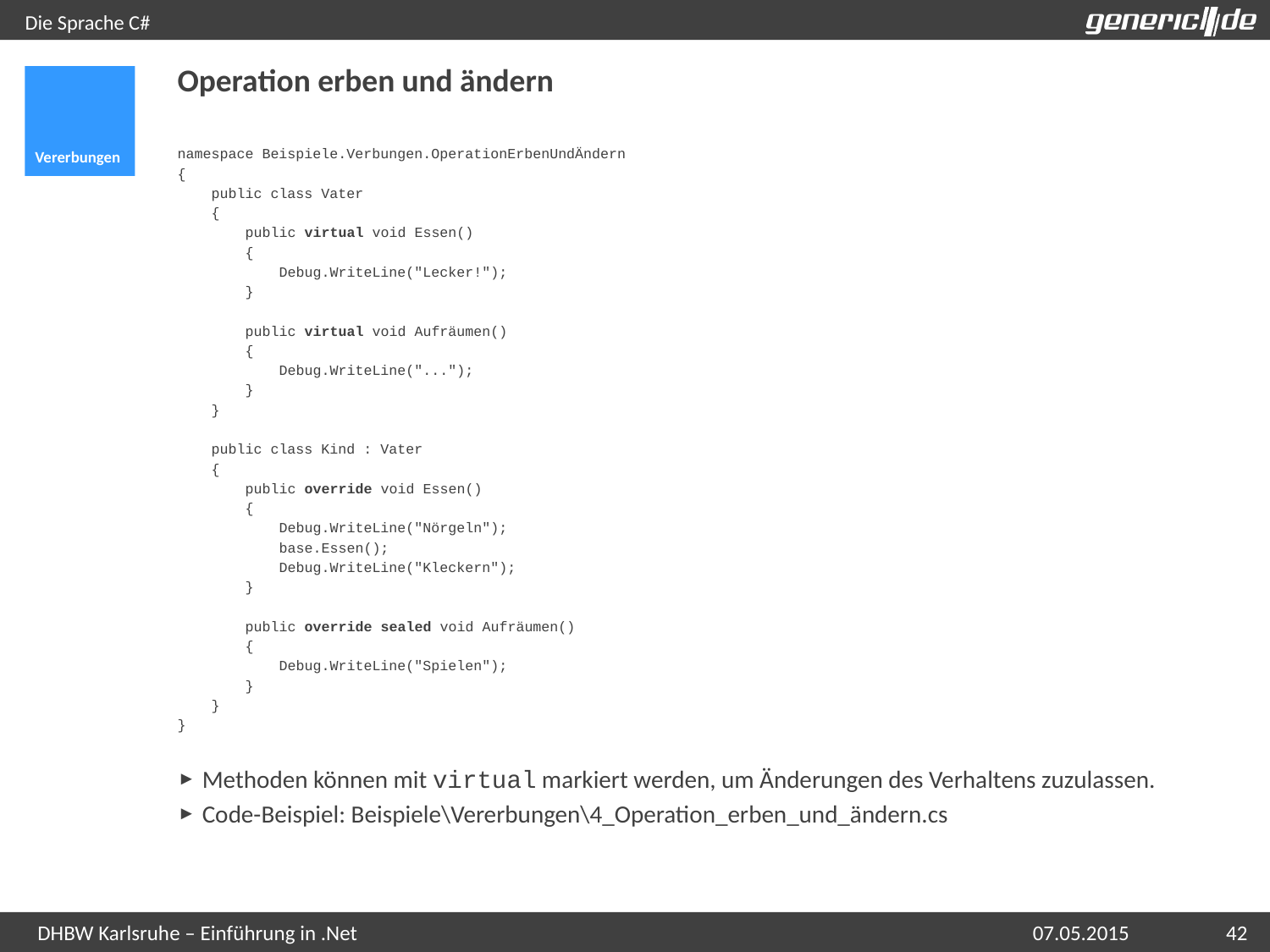

# Die Sprache C#
Operation erben und ändern
Vererbungen

namespace Beispiele.Verbungen.OperationErbenUndÄndern
{
    public class Vater
    {
        public virtual void Essen()
        {
            Debug.WriteLine("Lecker!");
        }

        public virtual void Aufräumen()
        {
            Debug.WriteLine("...");
        }
    }

    public class Kind : Vater
    {
        public override void Essen()
        {
            Debug.WriteLine("Nörgeln");
            base.Essen();
            Debug.WriteLine("Kleckern");
        }

        public override sealed void Aufräumen()
        {
            Debug.WriteLine("Spielen");
        }
    }
}

Methoden können mit virtual markiert werden, um Änderungen des Verhaltens zuzulassen.
Code-Beispiel: Beispiele\Vererbungen\4_Operation_erben_und_ändern.cs

07.05.2015
42
DHBW Karlsruhe – Einführung in .Net